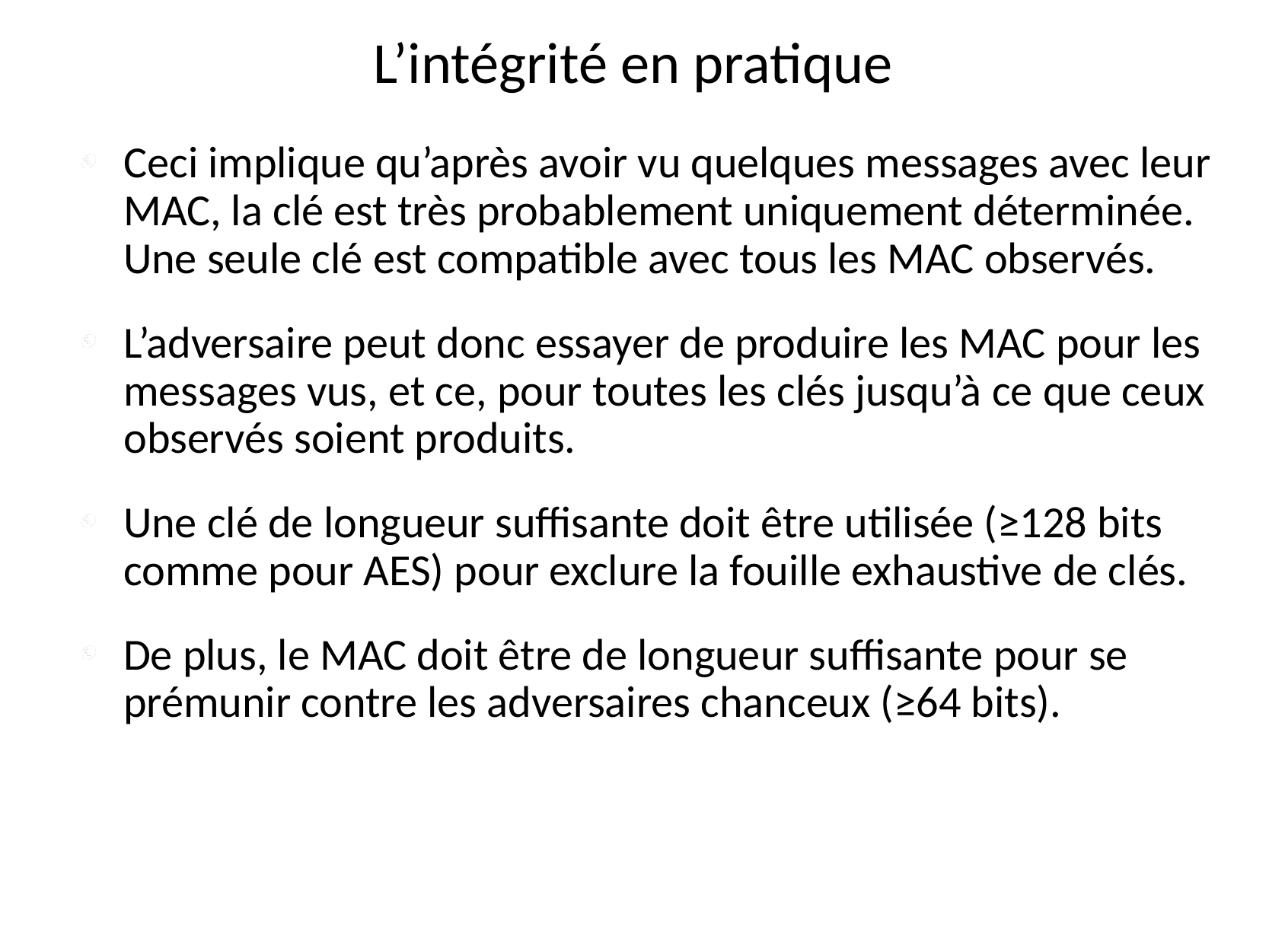

# L’intégrité en pratique
Ceci implique qu’après avoir vu quelques messages avec leur MAC, la clé est très probablement uniquement déterminée. Une seule clé est compatible avec tous les MAC observés.
L’adversaire peut donc essayer de produire les MAC pour les messages vus, et ce, pour toutes les clés jusqu’à ce que ceux observés soient produits.
Une clé de longueur suffisante doit être utilisée (≥128 bits comme pour AES) pour exclure la fouille exhaustive de clés.
De plus, le MAC doit être de longueur suffisante pour se prémunir contre les adversaires chanceux (≥64 bits).